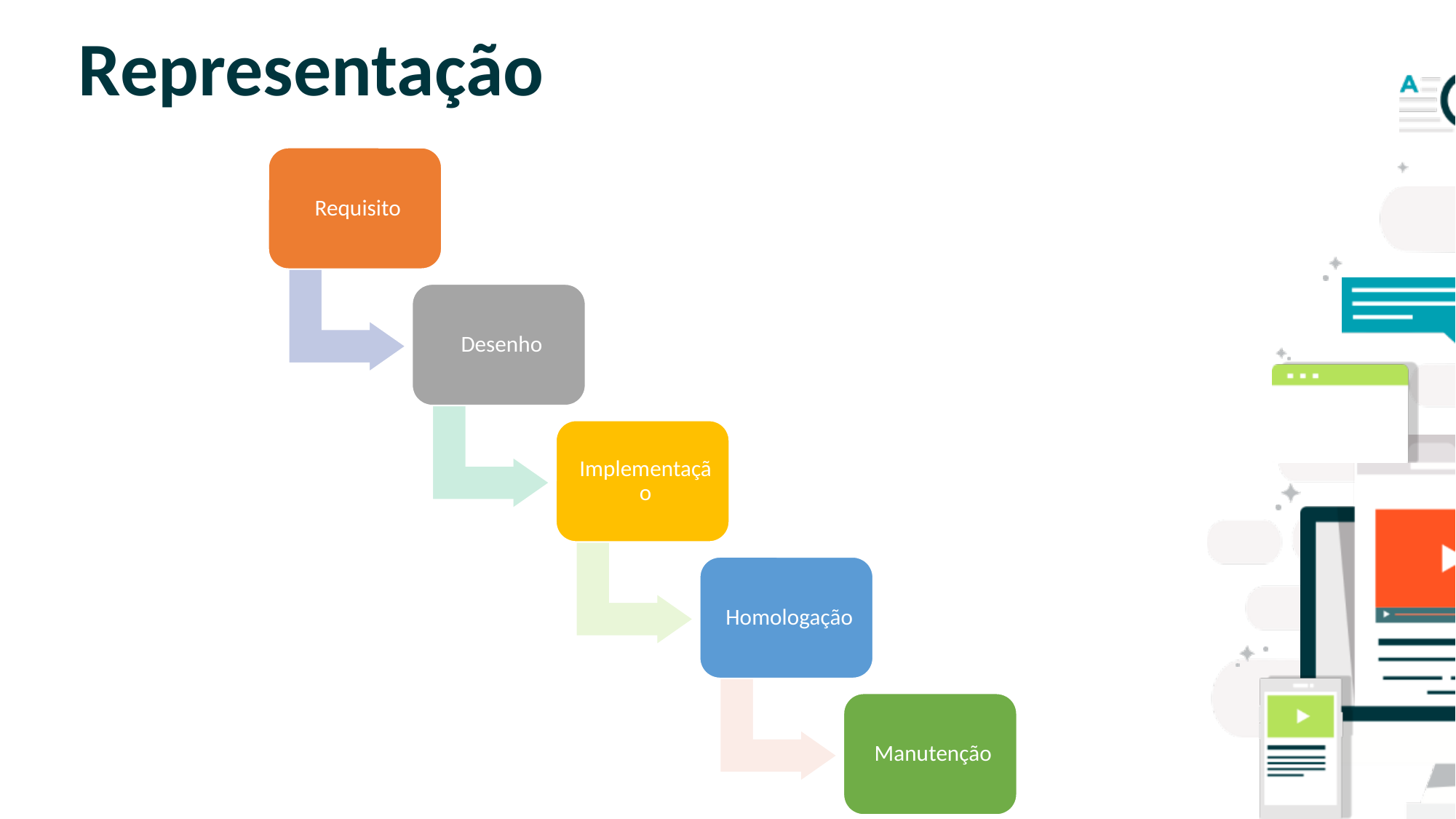

# Representação
Requisito
Desenho
Implementação
Homologação
Manutenção
SLIDE PARA TEXTO CORRIDO
OBS: NÃO É ACONSELHÁVEL COLOCAR
MUITO TEXTO NOS SLIDES